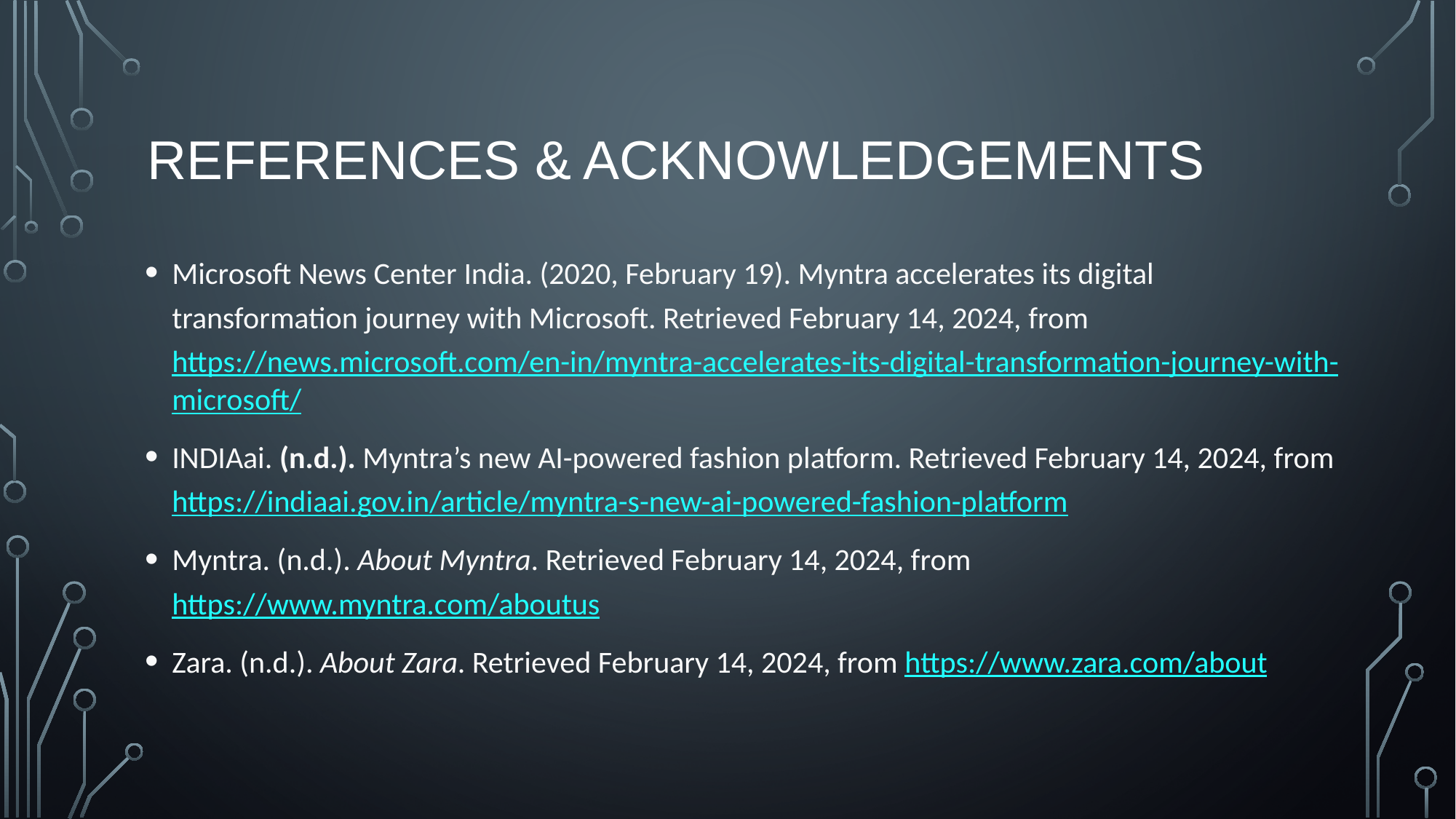

# REFERENCES & ACKNOWLEDGEMENTS
Microsoft News Center India. (2020, February 19). Myntra accelerates its digital transformation journey with Microsoft. Retrieved February 14, 2024, from https://news.microsoft.com/en-in/myntra-accelerates-its-digital-transformation-journey-with-microsoft/
INDIAai. (n.d.). Myntra’s new AI-powered fashion platform. Retrieved February 14, 2024, from https://indiaai.gov.in/article/myntra-s-new-ai-powered-fashion-platform
Myntra. (n.d.). About Myntra. Retrieved February 14, 2024, from https://www.myntra.com/aboutus
Zara. (n.d.). About Zara. Retrieved February 14, 2024, from https://www.zara.com/about